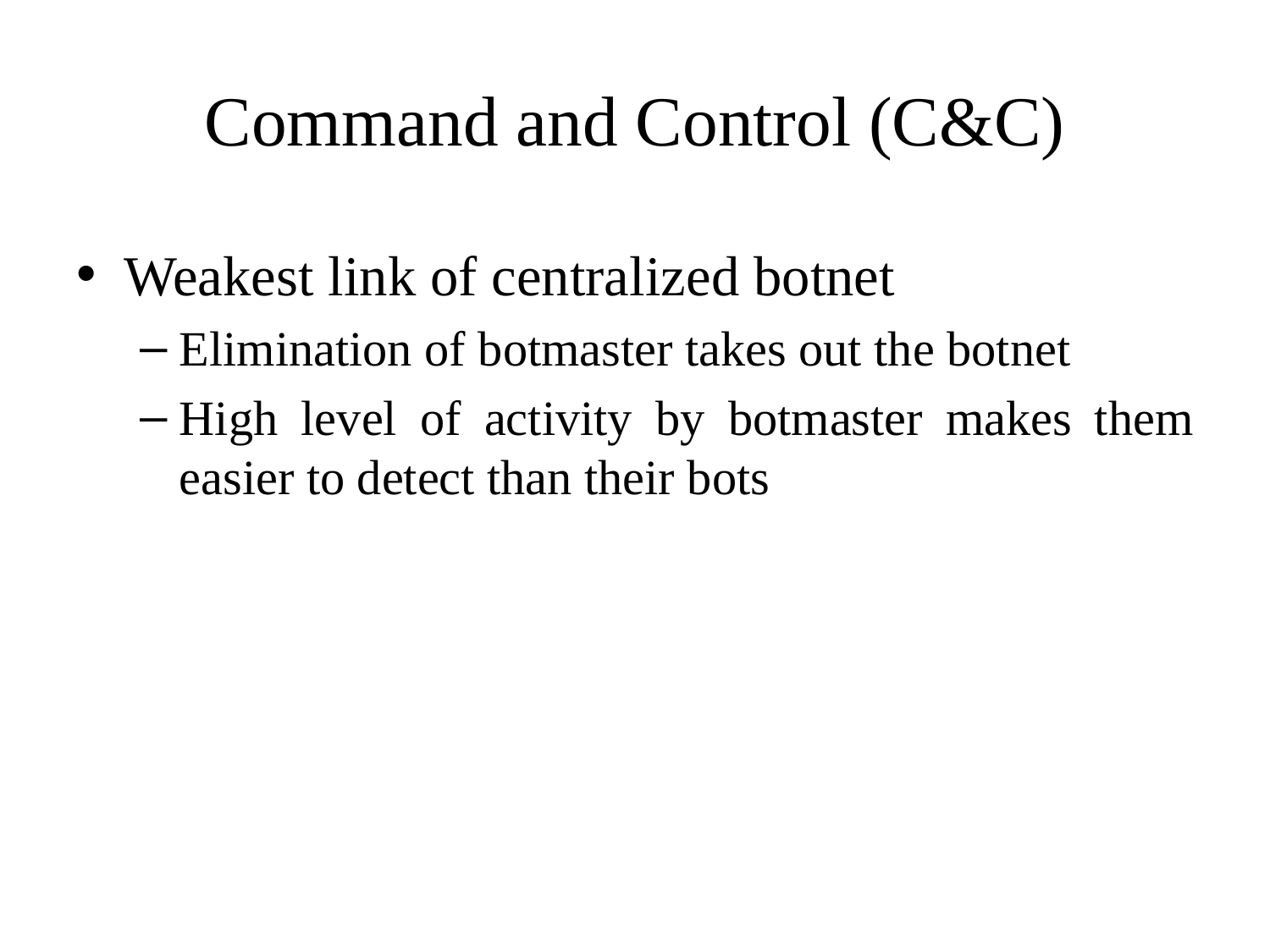

# Command and Control (C&C)
Weakest link of centralized botnet
Elimination of botmaster takes out the botnet
High level of activity by botmaster makes them easier to detect than their bots